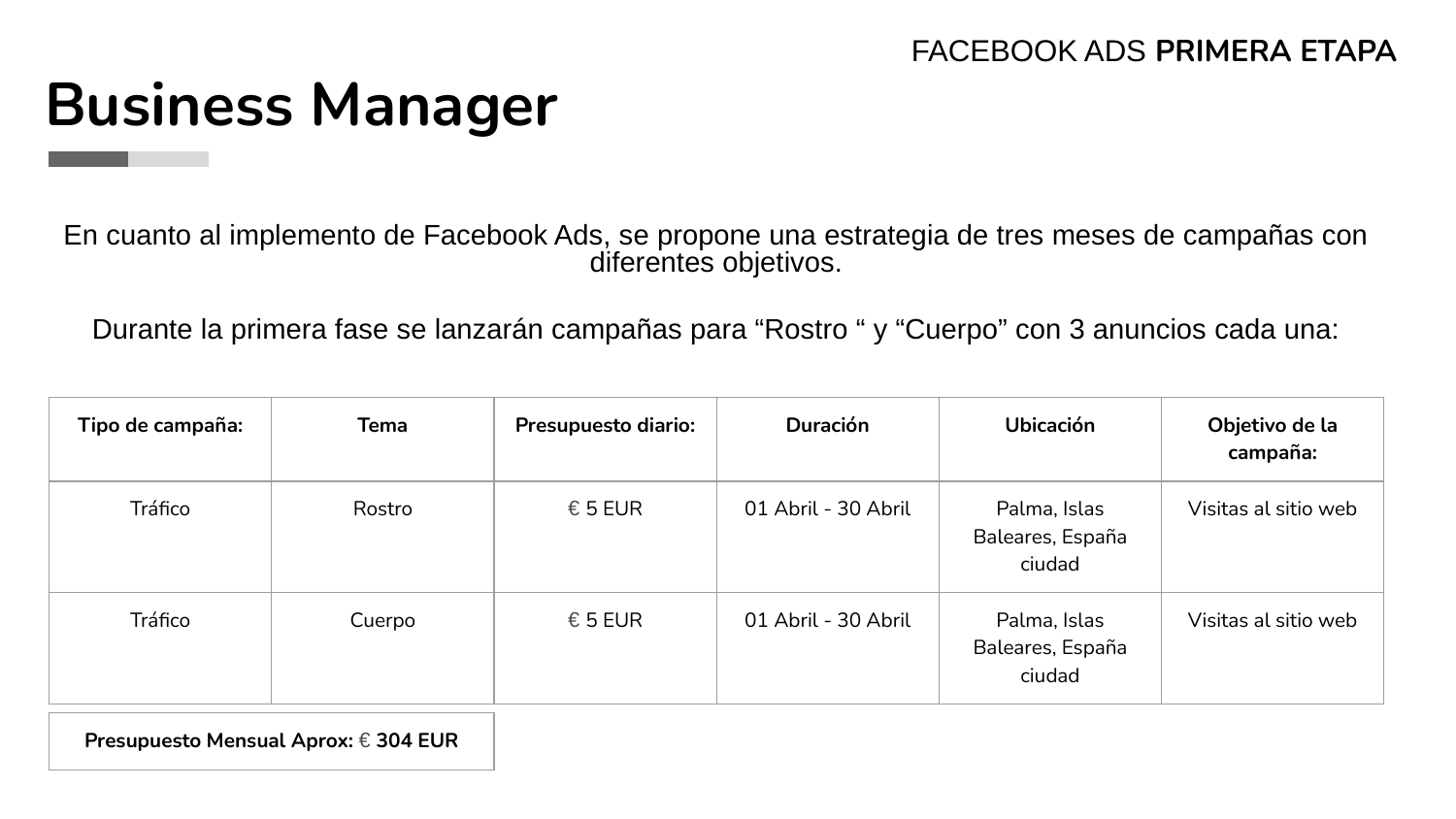

FACEBOOK ADS PRIMERA ETAPA
Business Manager

En cuanto al implemento de Facebook Ads, se propone una estrategia de tres meses de campañas con diferentes objetivos.

Durante la primera fase se lanzarán campañas para “Rostro “ y “Cuerpo” con 3 anuncios cada una:

| Tipo de campaña: | Tema | Presupuesto diario: | Duración | Ubicación | Objetivo de la campaña: |
| --- | --- | --- | --- | --- | --- |
| Tráfico | Rostro | € 5 EUR | 01 Abril - 30 Abril | Palma, Islas Baleares, España ciudad | Visitas al sitio web |
| Tráfico | Cuerpo | € 5 EUR | 01 Abril - 30 Abril | Palma, Islas Baleares, España ciudad | Visitas al sitio web |
| Presupuesto Mensual Aprox: € 304 EUR |
| --- |